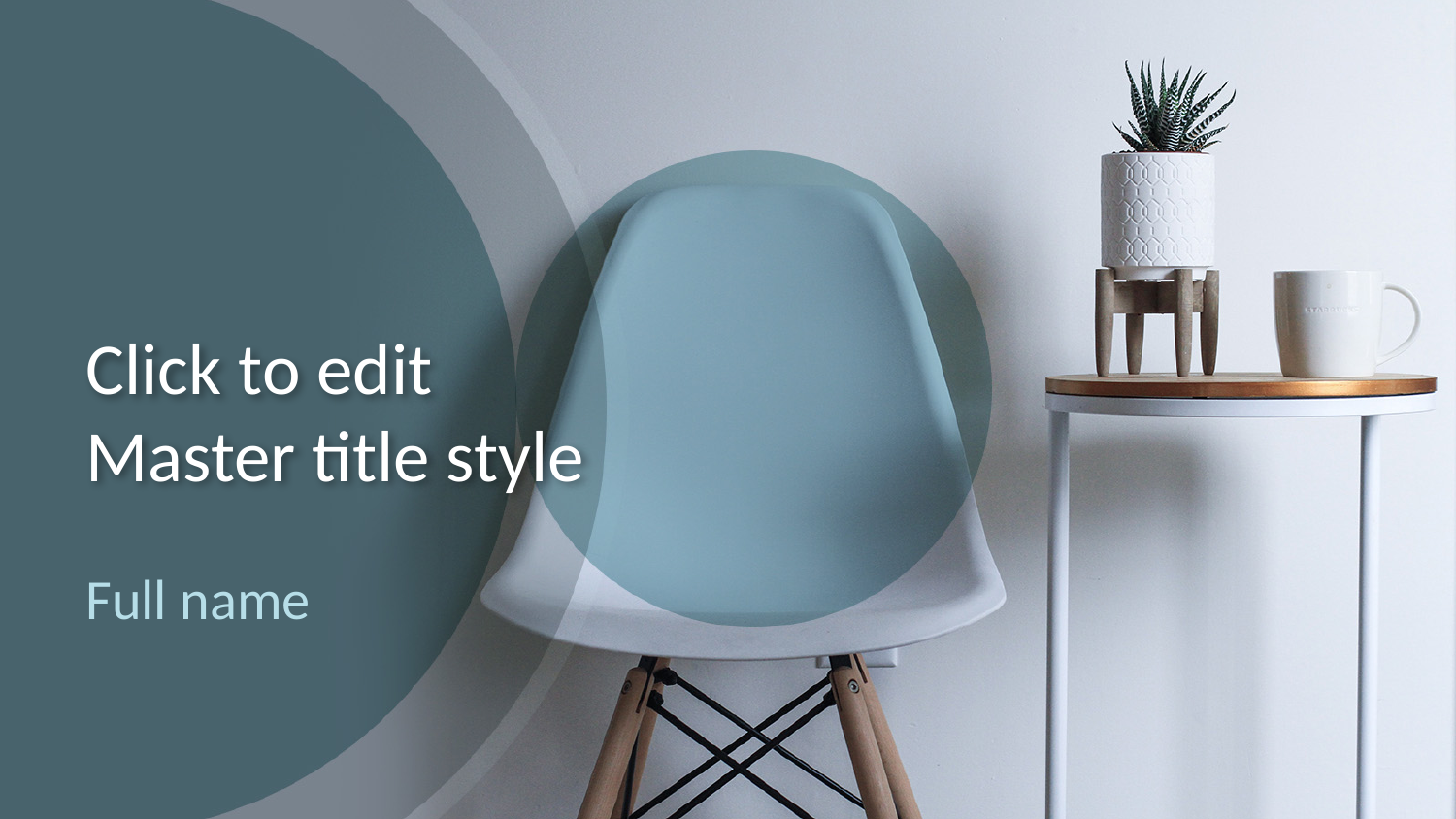

# Click to edit Master title style
Full name